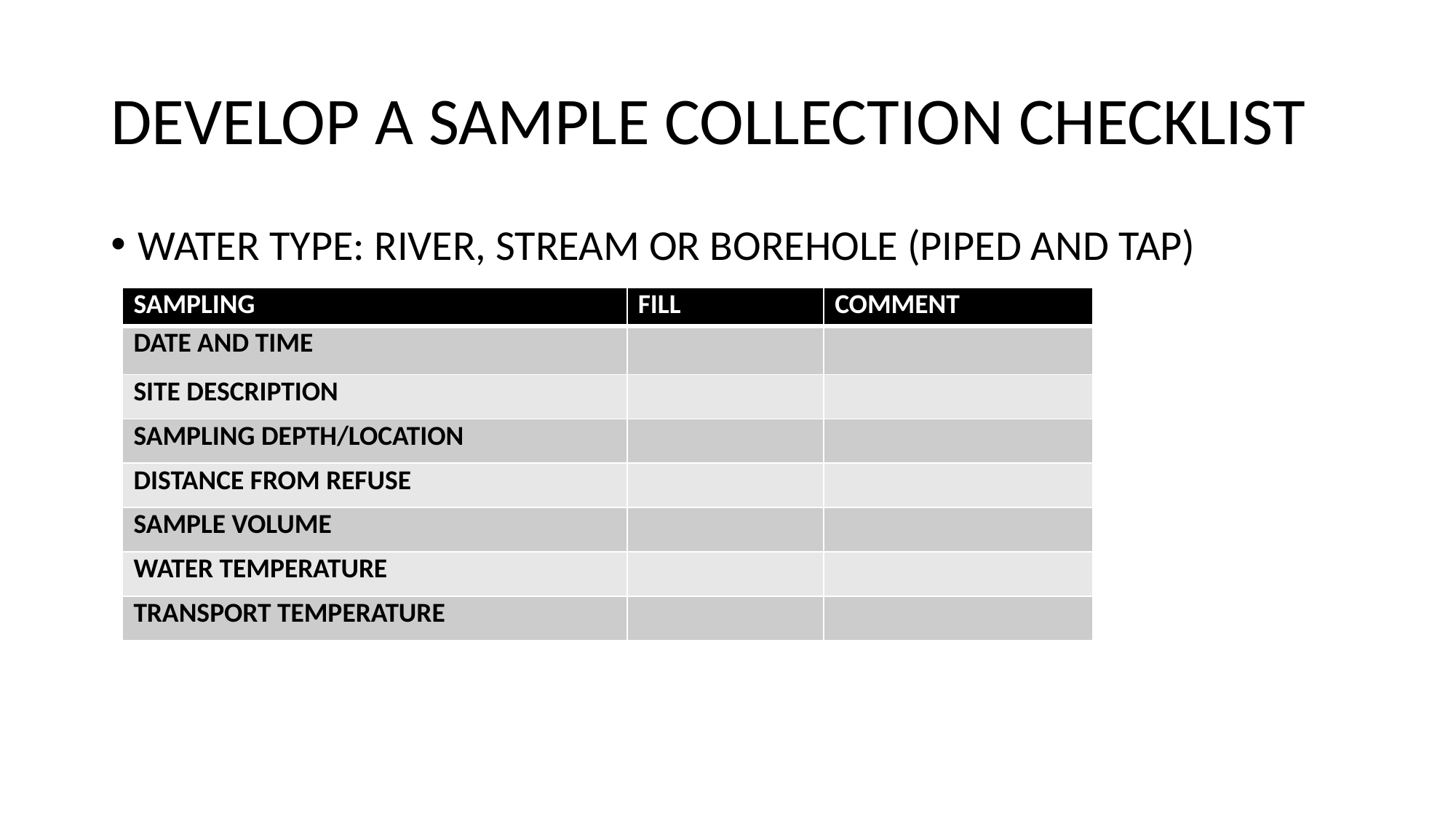

# DEVELOP A SAMPLE COLLECTION CHECKLIST
WATER TYPE: RIVER, STREAM OR BOREHOLE (PIPED AND TAP)

| SAMPLING | FILL | COMMENT |
| --- | --- | --- |
| DATE AND TIME |  |  |
| SITE DESCRIPTION |  |  |
| SAMPLING DEPTH/LOCATION |  |  |
| DISTANCE FROM REFUSE |  |  |
| SAMPLE VOLUME |  |  |
| WATER TEMPERATURE |  |  |
| TRANSPORT TEMPERATURE |  |  |